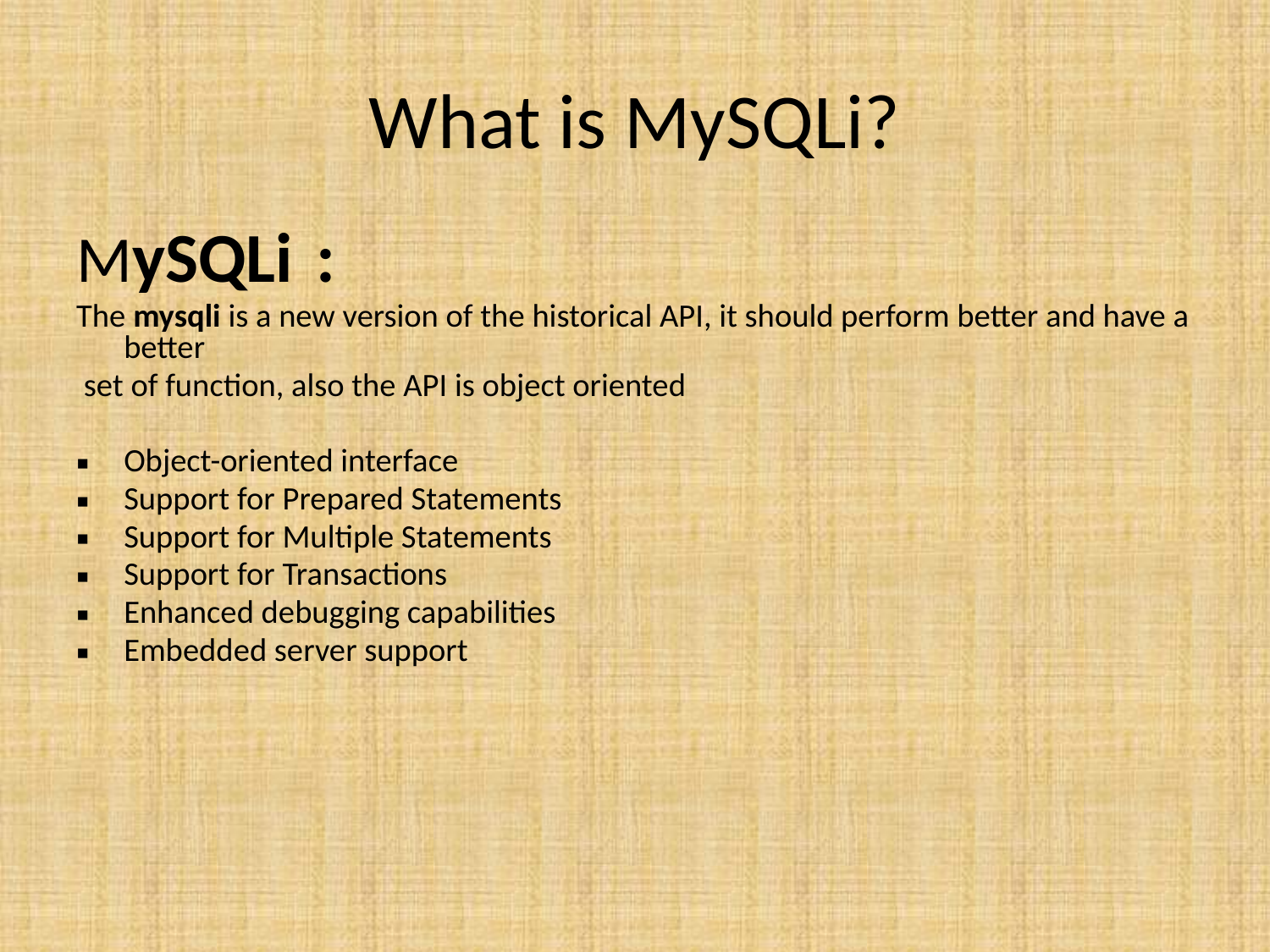

# What is MySQLi?
MySQLi  :
The mysqli is a new version of the historical API, it should perform better and have a better
 set of function, also the API is object oriented

Object-oriented interface
Support for Prepared Statements
Support for Multiple Statements
Support for Transactions
Enhanced debugging capabilities
Embedded server support